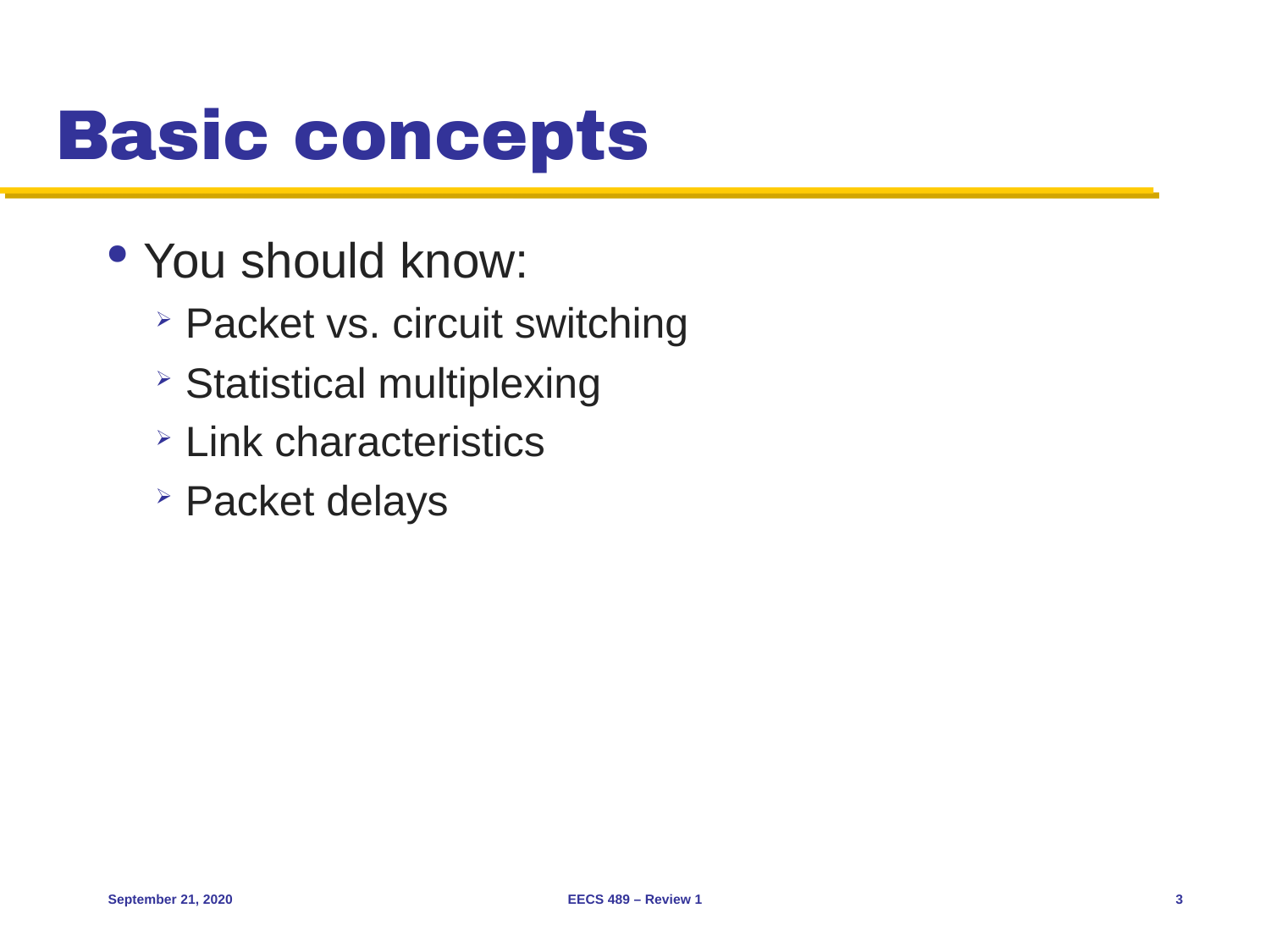

# Basic concepts
You should know:
Packet vs. circuit switching
Statistical multiplexing
Link characteristics
Packet delays
September 21, 2020
EECS 489 – Review 1
3